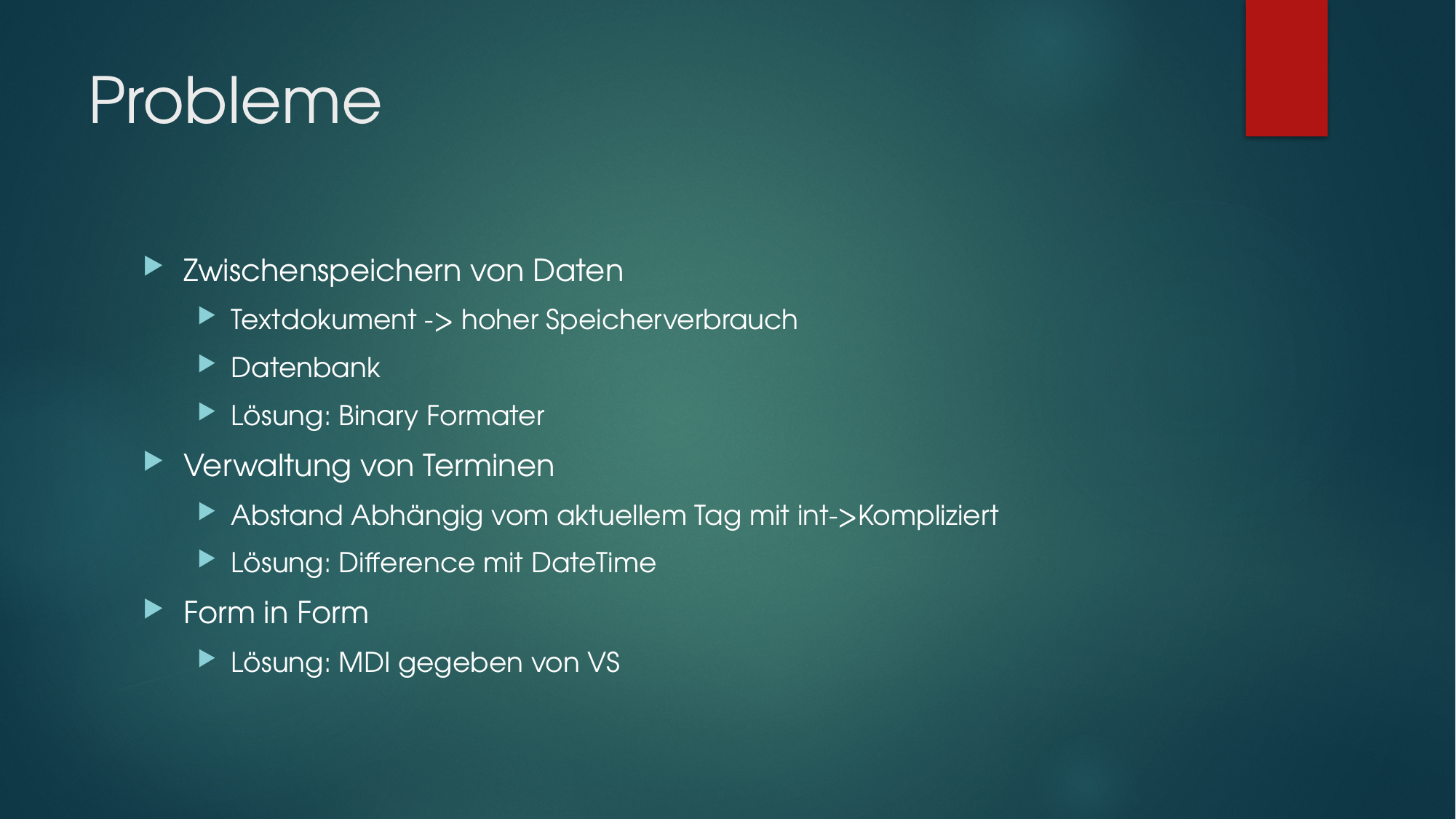

# Probleme
Zwischenspeichern von Daten
Textdokument -> hoher Speicherverbrauch
Datenbank
Lösung: Binary Formater
Verwaltung von Terminen
Abstand Abhängig vom aktuellem Tag mit int->Kompliziert
Lösung: Difference mit DateTime
Form in Form
Lösung: MDI gegeben von VS